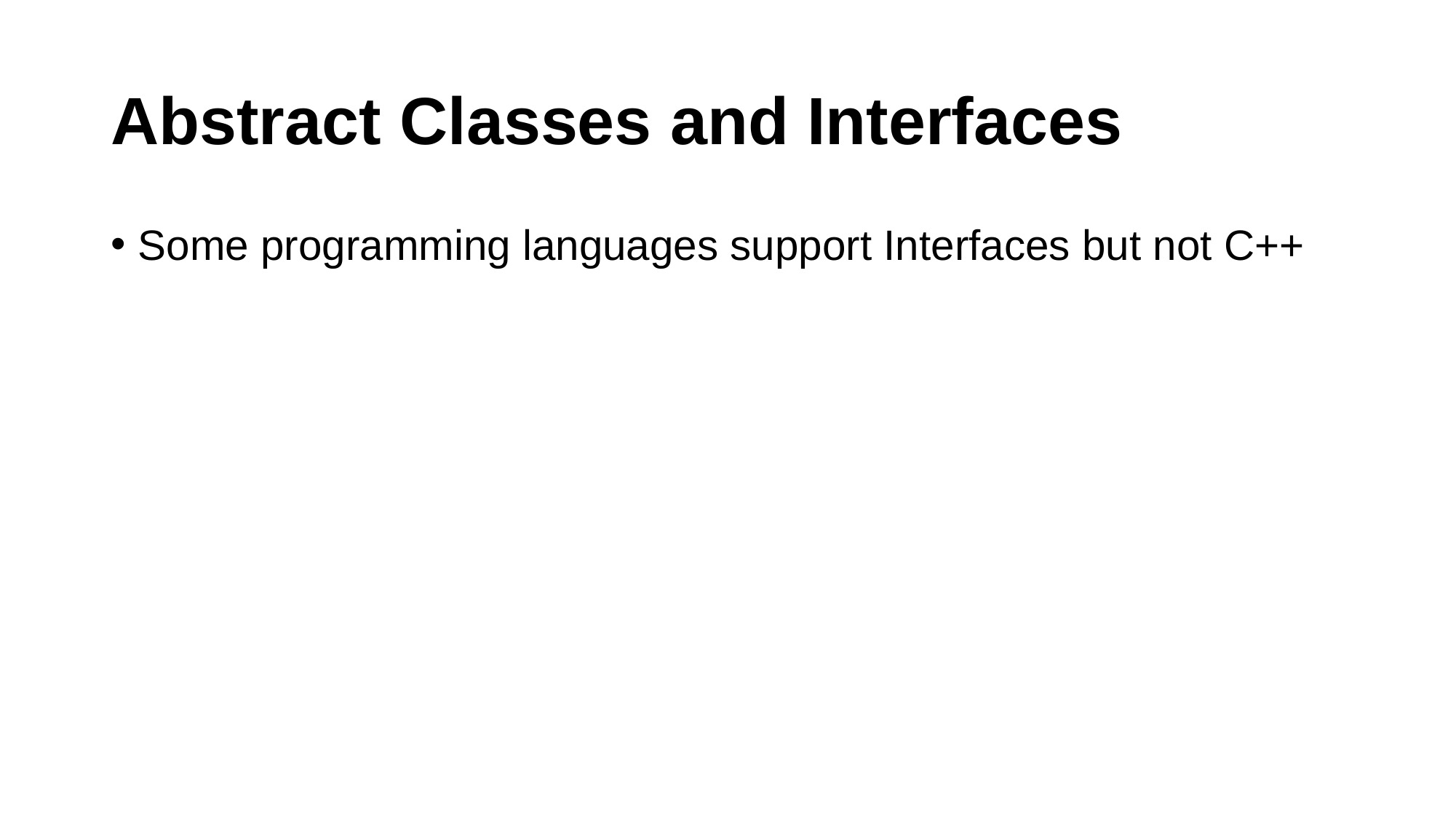

# Abstract Classes and Interfaces
Some programming languages support Interfaces but not C++